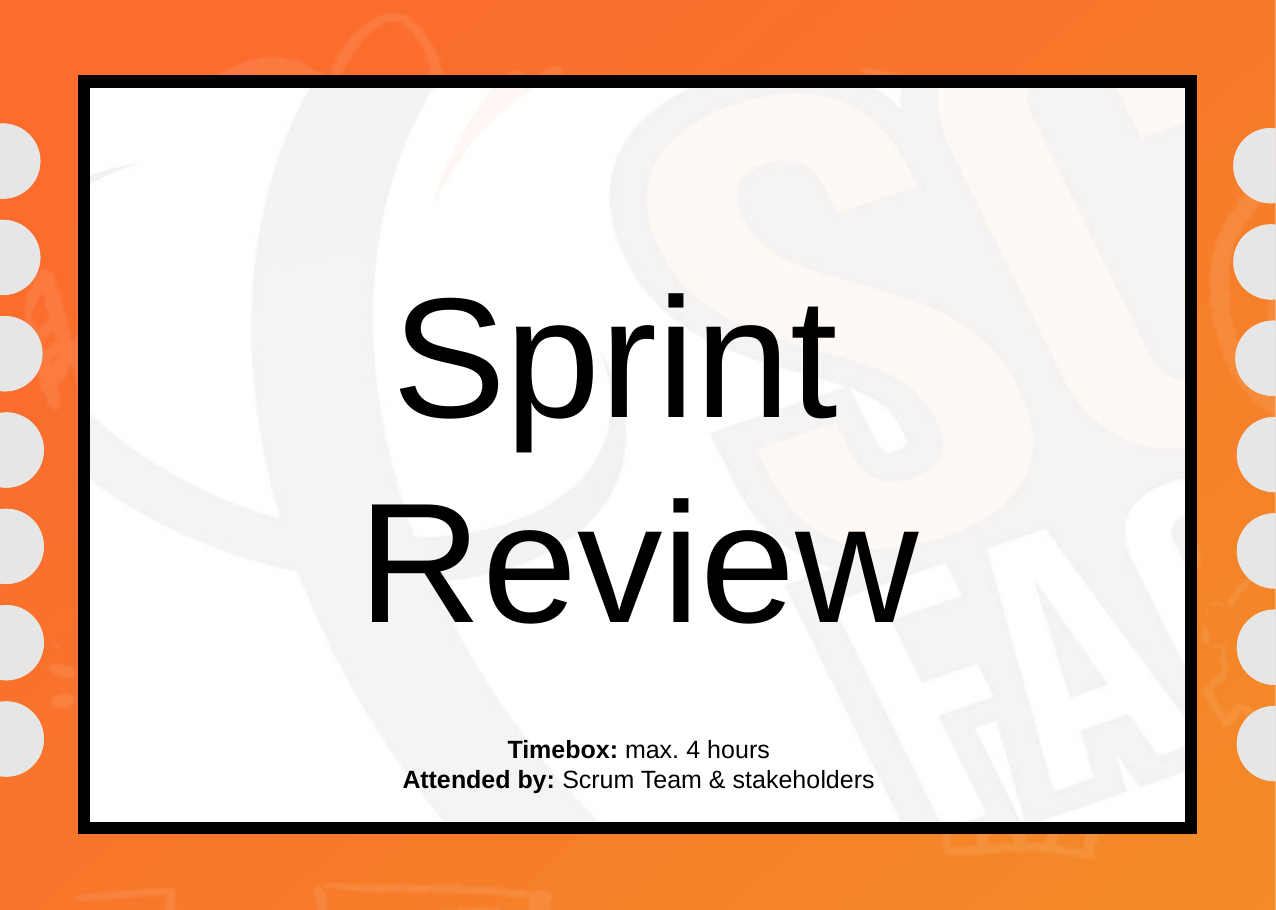

Sprint
Review
Timebox: max. 4 hours
Attended by: Scrum Team & stakeholders